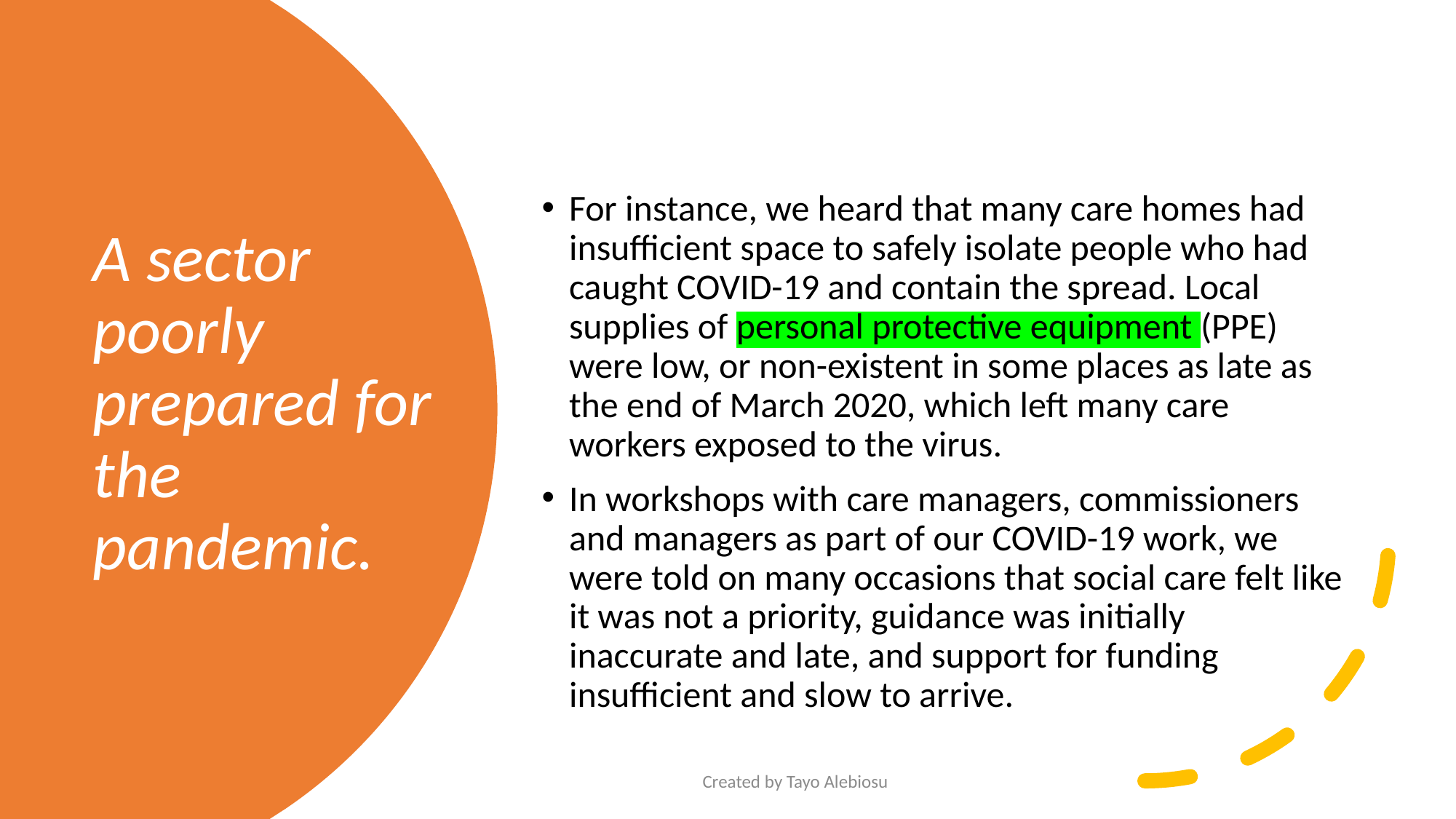

For instance, we heard that many care homes had insufficient space to safely isolate people who had caught COVID-19 and contain the spread. Local supplies of personal protective equipment (PPE) were low, or non-existent in some places as late as the end of March 2020, which left many care workers exposed to the virus.
In workshops with care managers, commissioners and managers as part of our COVID-19 work, we were told on many occasions that social care felt like it was not a priority, guidance was initially inaccurate and late, and support for funding insufficient and slow to arrive.

# A sector poorly prepared for the pandemic.

Created by Tayo Alebiosu